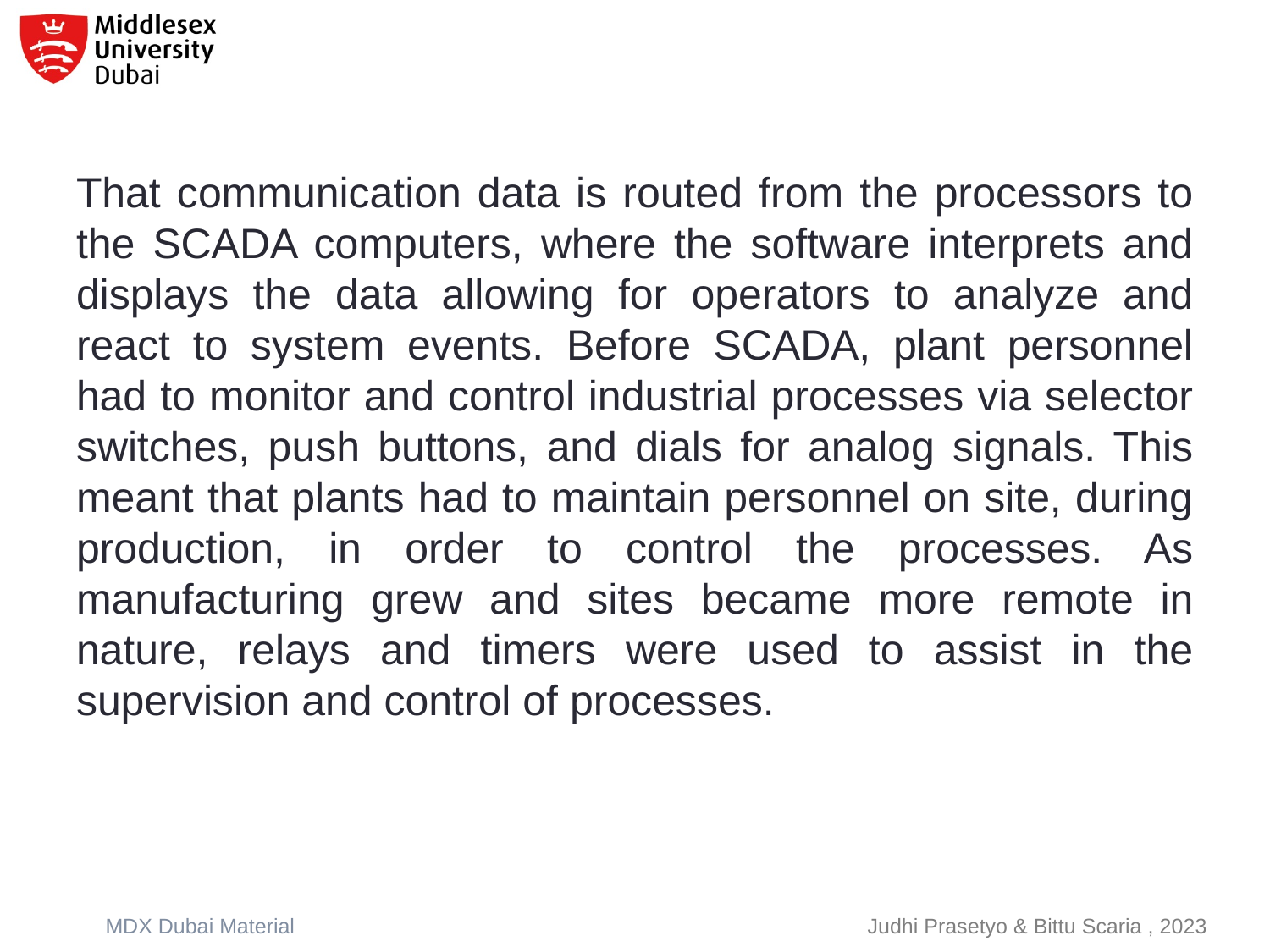

That communication data is routed from the processors to the SCADA computers, where the software interprets and displays the data allowing for operators to analyze and react to system events. Before SCADA, plant personnel had to monitor and control industrial processes via selector switches, push buttons, and dials for analog signals. This meant that plants had to maintain personnel on site, during production, in order to control the processes. As manufacturing grew and sites became more remote in nature, relays and timers were used to assist in the supervision and control of processes.